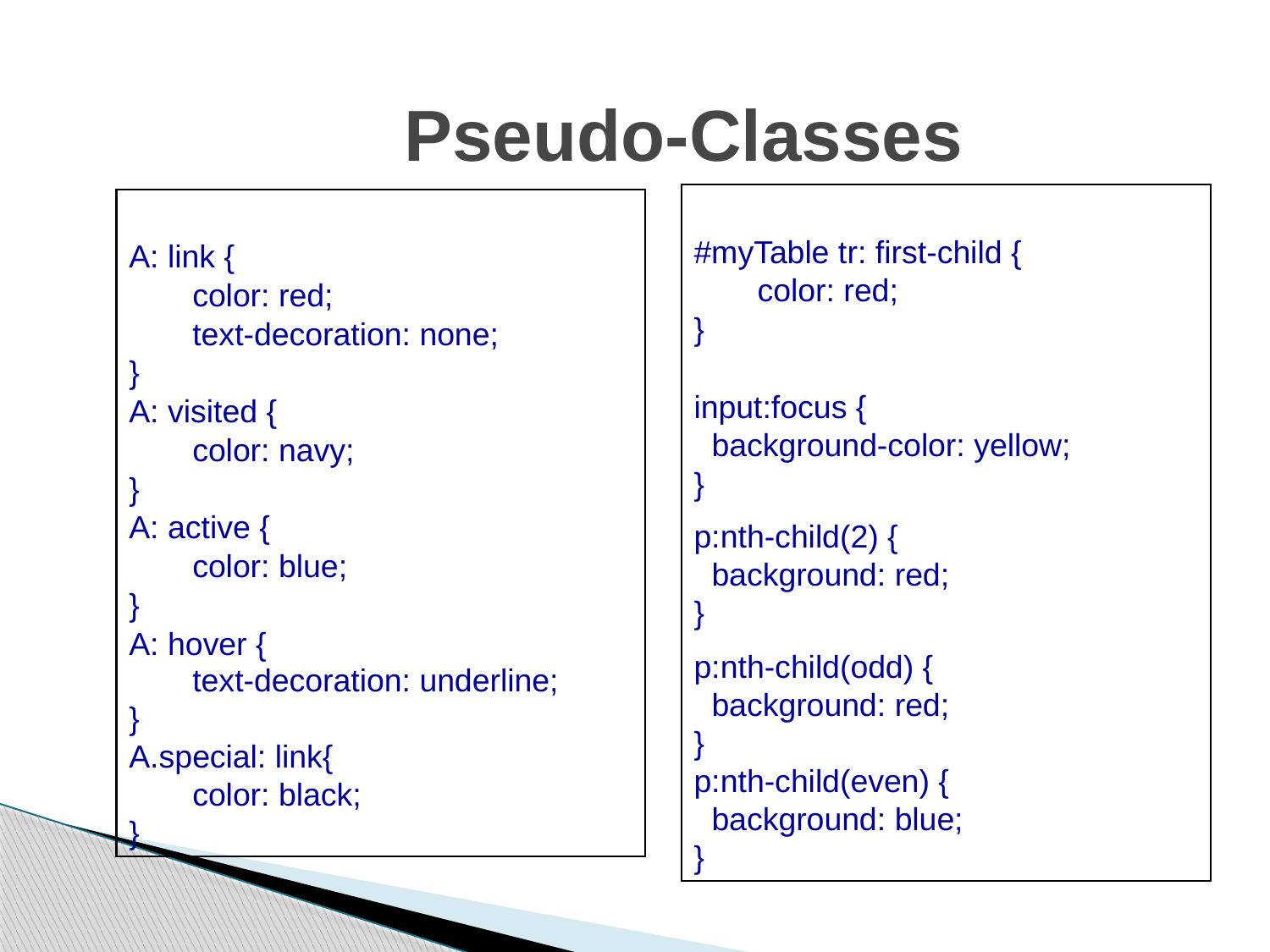

# Pseudo-Classes

#myTable tr: first-child {
color: red;
}

input:focus {
  background-color: yellow;
}
p:nth-child(2) {
  background: red;
}
p:nth-child(odd) {
  background: red;
}
p:nth-child(even) {
  background: blue;
}

A: link {
color: red;
text-decoration: none;
}
A: visited {
color: navy;
}
A: active {
color: blue;
}
A: hover {
text-decoration: underline;
}
A.special: link{
color: black;
}